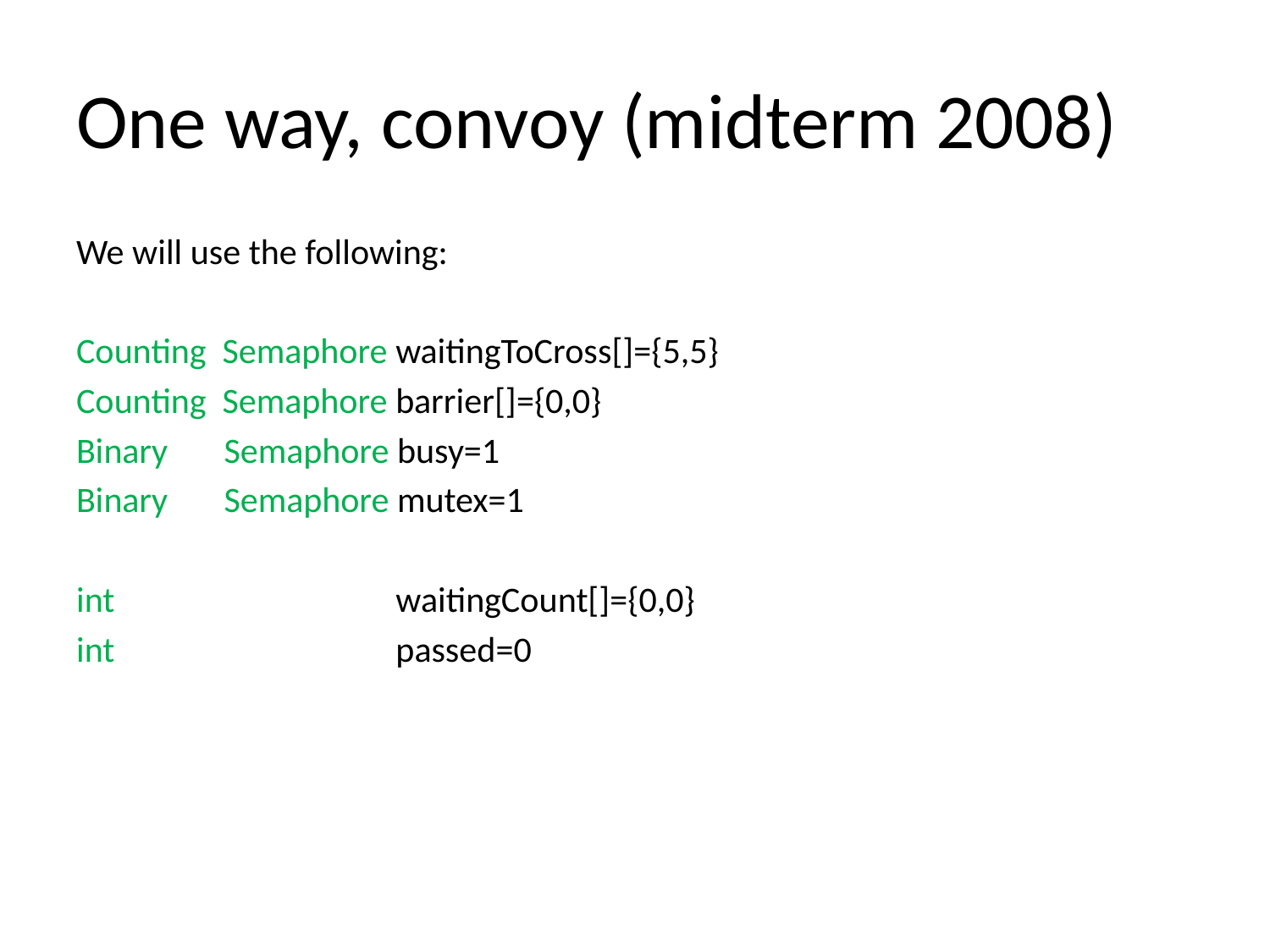

# One way, convoy (midterm 2008)
We will use the following:

Counting  Semaphore waitingToCross[]={5,5}
Counting  Semaphore barrier[]={0,0}
Binary       Semaphore busy=1
Binary       Semaphore mutex=1

int                                   waitingCount[]={0,0}
int                                   passed=0